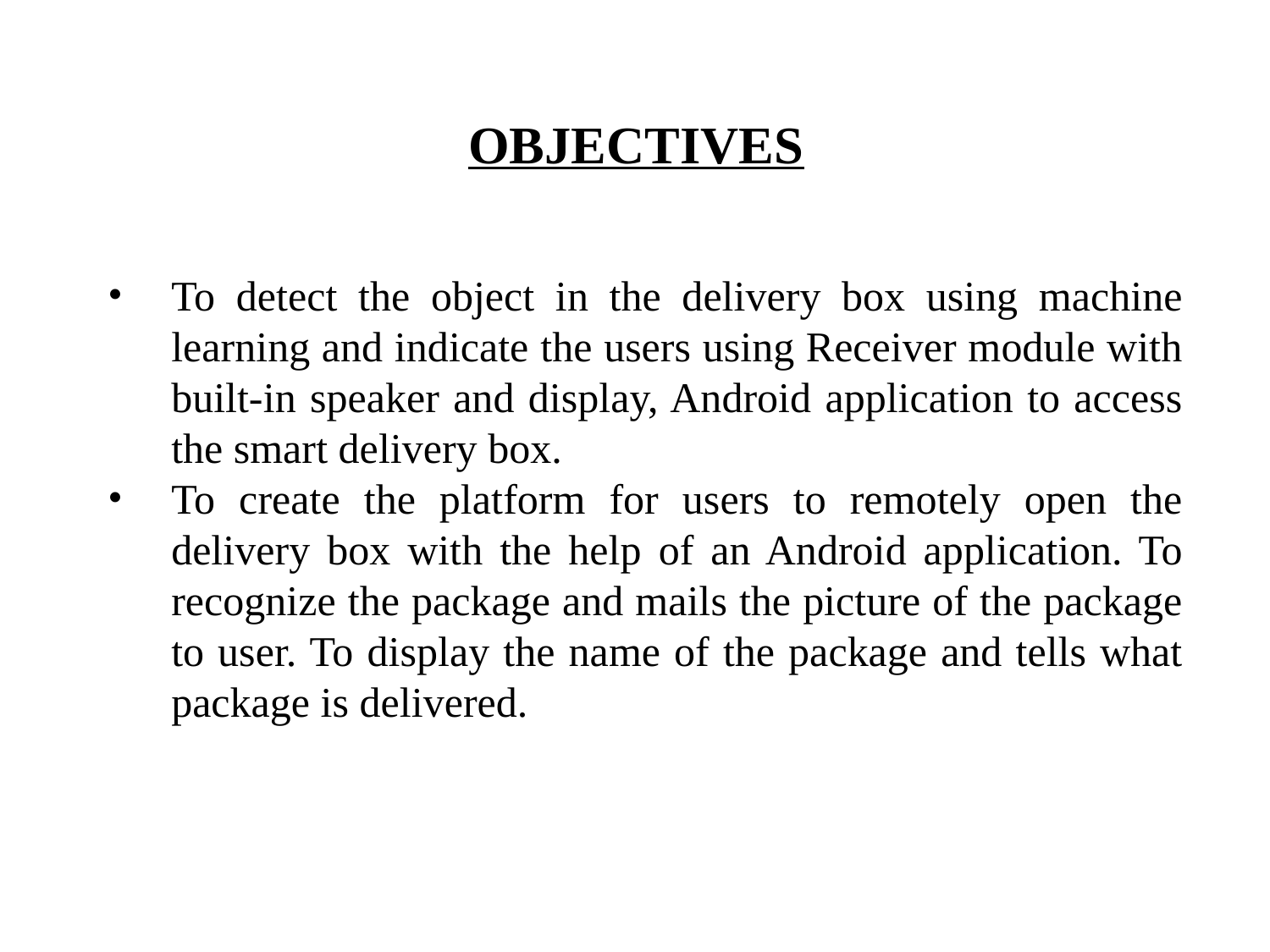

OBJECTIVES

To detect the object in the delivery box using machine learning and indicate the users using Receiver module with built-in speaker and display, Android application to access the smart delivery box.
To create the platform for users to remotely open the delivery box with the help of an Android application. To recognize the package and mails the picture of the package to user. To display the name of the package and tells what package is delivered.